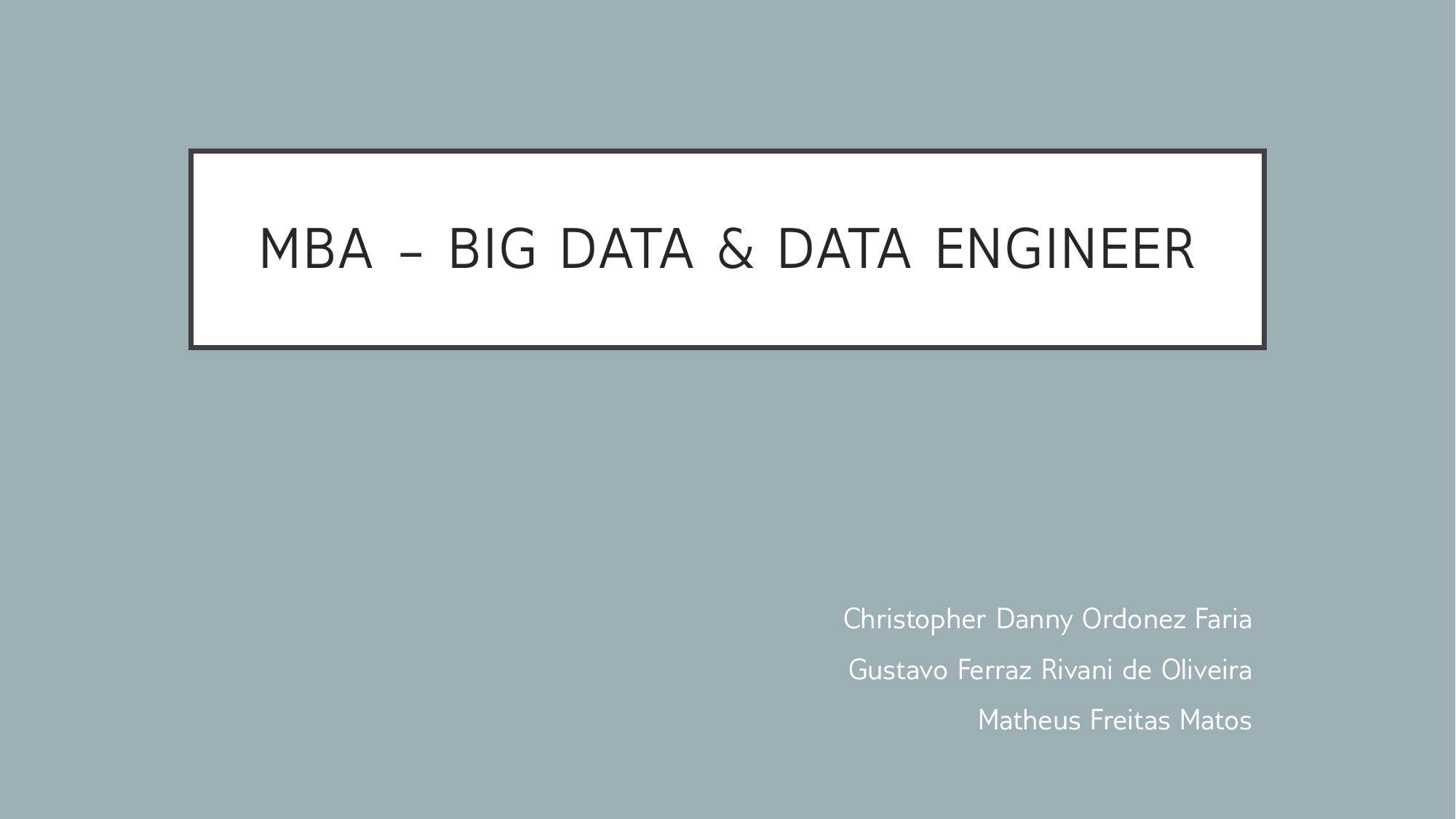

# MBA – Big Data & Data Engineer
Christopher Danny Ordonez Faria
Gustavo Ferraz Rivani de Oliveira
Matheus Freitas Matos